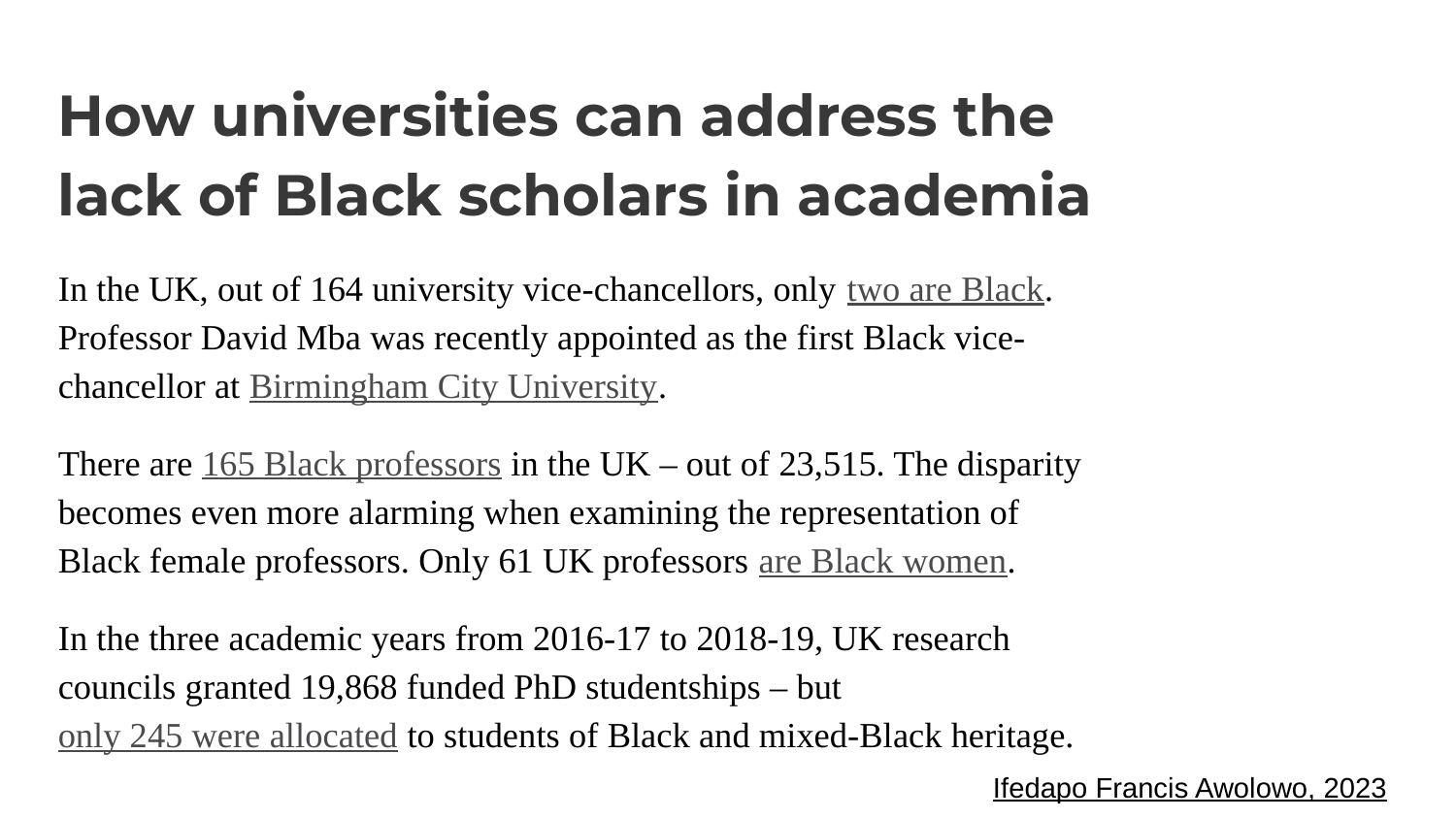

How universities can address the lack of Black scholars in academia
In the UK, out of 164 university vice-chancellors, only two are Black. Professor David Mba was recently appointed as the first Black vice-chancellor at Birmingham City University.
There are 165 Black professors in the UK – out of 23,515. The disparity becomes even more alarming when examining the representation of Black female professors. Only 61 UK professors are Black women.
In the three academic years from 2016-17 to 2018-19, UK research councils granted 19,868 funded PhD studentships – but only 245 were allocated to students of Black and mixed-Black heritage.
Ifedapo Francis Awolowo, 2023